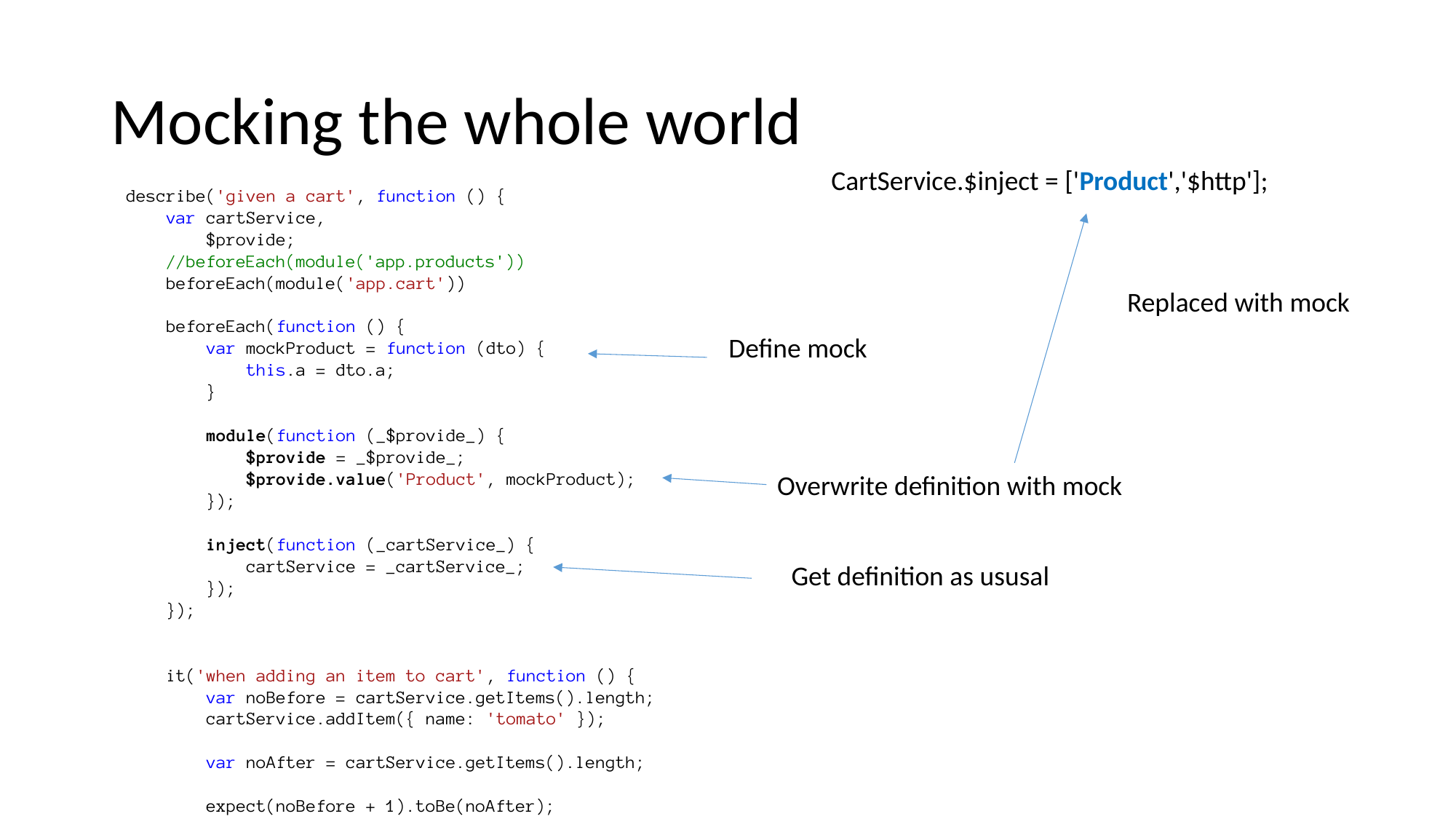

# Mocking the whole world
CartService.$inject = ['Product','$http'];
describe('given a cart', function () {
    var cartService,
        $provide;
    //beforeEach(module('app.products'))
    beforeEach(module('app.cart'))

    beforeEach(function () {
        var mockProduct = function (dto) {
            this.a = dto.a;
        }

        module(function (_$provide_) {
            $provide = _$provide_;
            $provide.value('Product', mockProduct);
        });

        inject(function (_cartService_) {
            cartService = _cartService_;
        });
    });

    it('when adding an item to cart', function () {
        var noBefore = cartService.getItems().length;
        cartService.addItem({ name: 'tomato' });

        var noAfter = cartService.getItems().length;

        expect(noBefore + 1).toBe(noAfter);
    })
})
Replaced with mock
Define mock
Overwrite definition with mock
Get definition as ususal